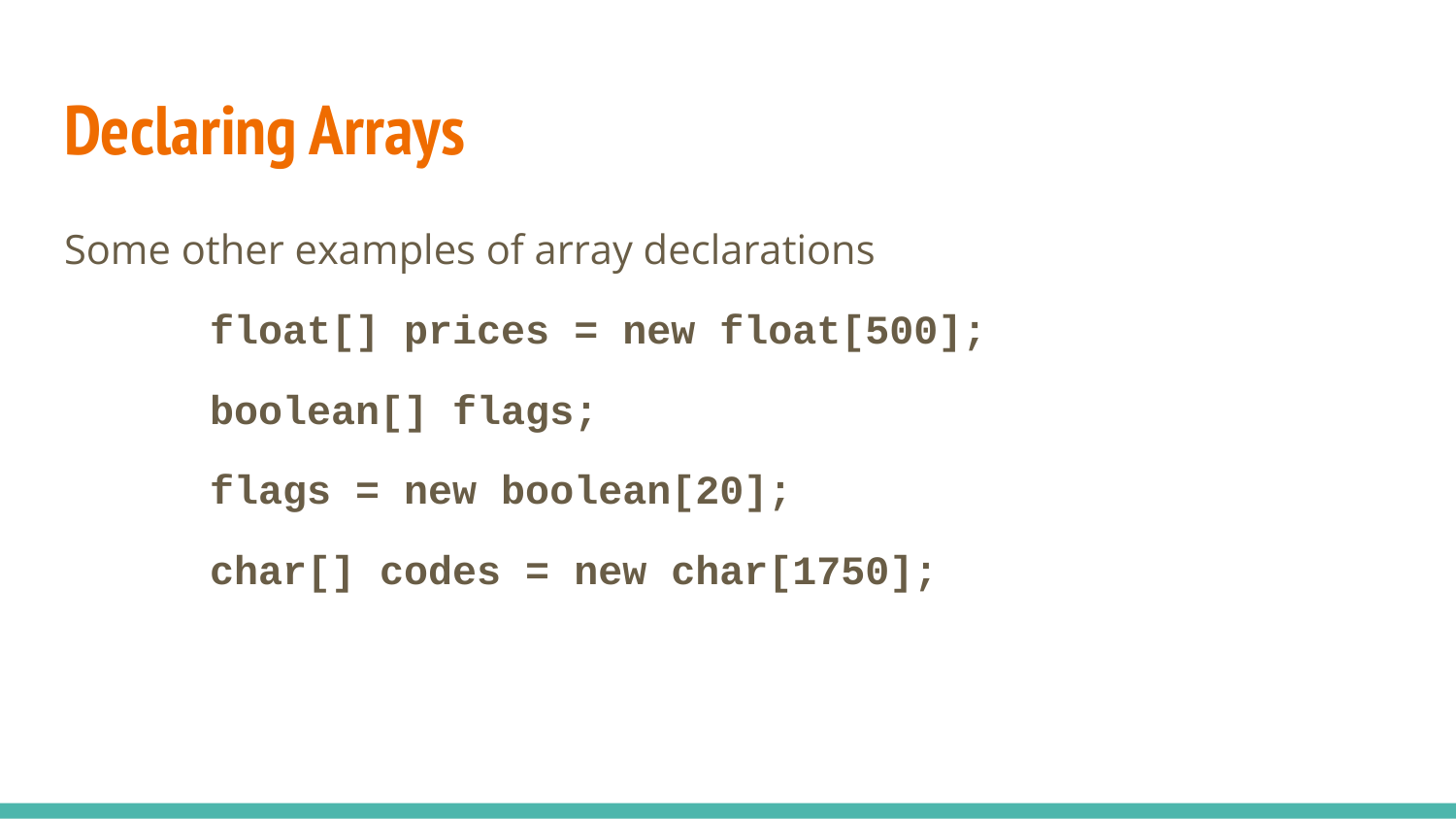

# Declaring Arrays
Some other examples of array declarations
	float[] prices = new float[500];
	boolean[] flags;
 	flags = new boolean[20];
	char[] codes = new char[1750];